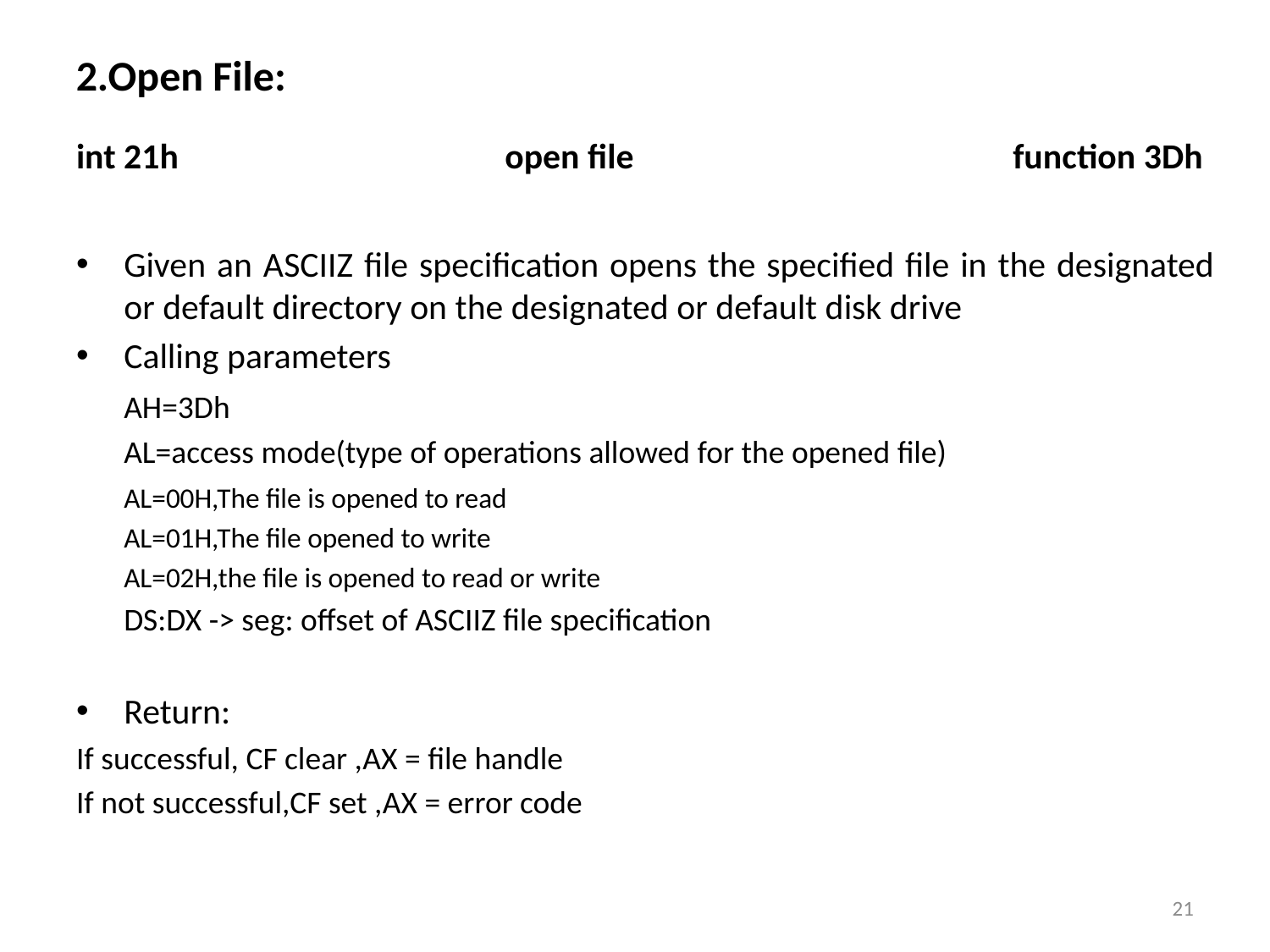

2.Open File:
int 21h	 		open file    			function 3Dh

Given an ASCIIZ file specification opens the specified file in the designated or default directory on the designated or default disk drive
Calling parameters
	AH=3Dh
	AL=access mode(type of operations allowed for the opened file)
	AL=00H,The file is opened to read
	AL=01H,The file opened to write
	AL=02H,the file is opened to read or write
	DS:DX -> seg: offset of ASCIIZ file specification

Return:
If successful, CF clear ,AX = file handle
If not successful,CF set ,AX = error code

21